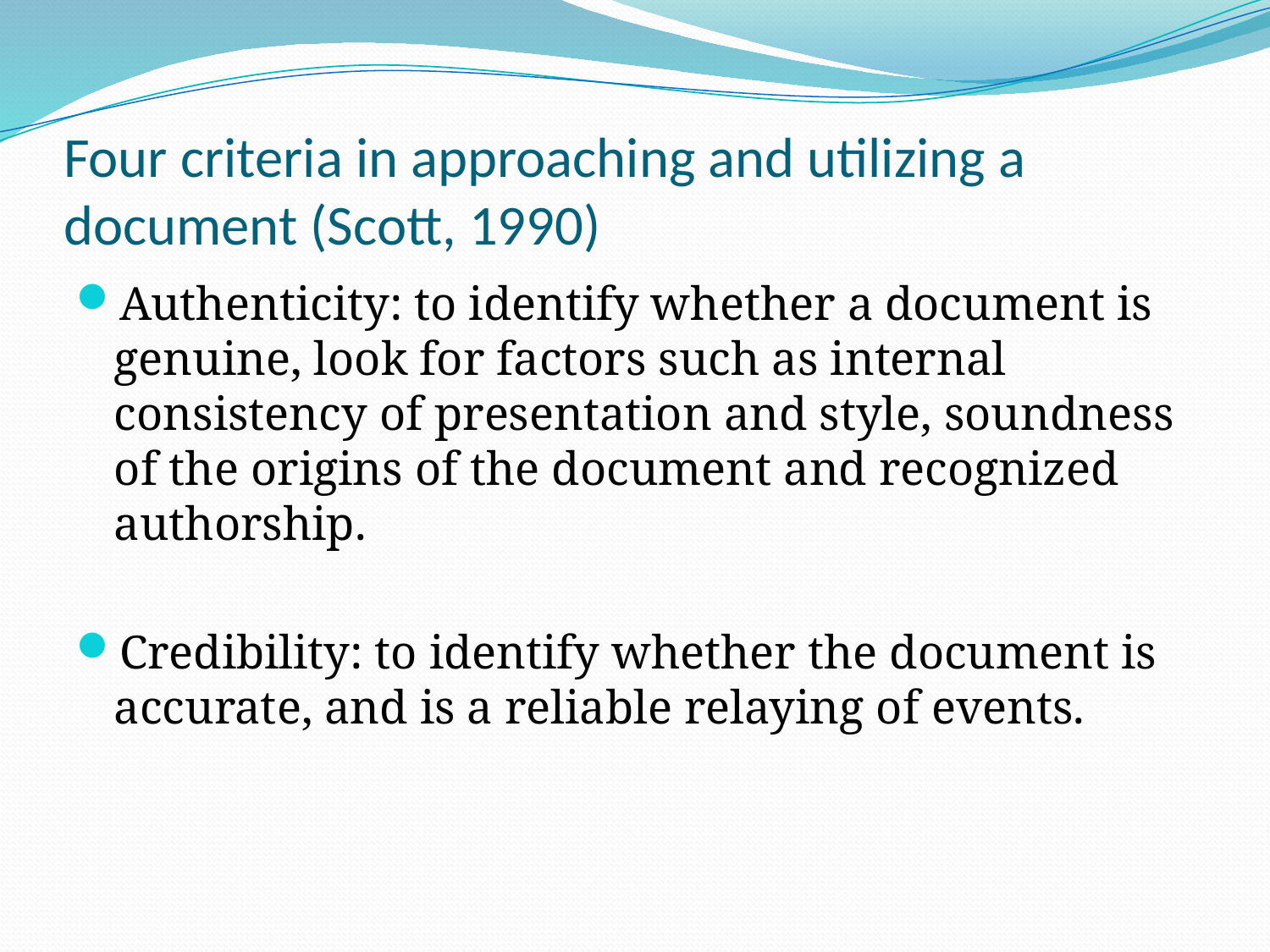

# Four criteria in approaching and utilizing a document (Scott, 1990)
Authenticity: to identify whether a document is genuine, look for factors such as internal consistency of presentation and style, soundness of the origins of the document and recognized authorship.

Credibility: to identify whether the document is accurate, and is a reliable relaying of events.